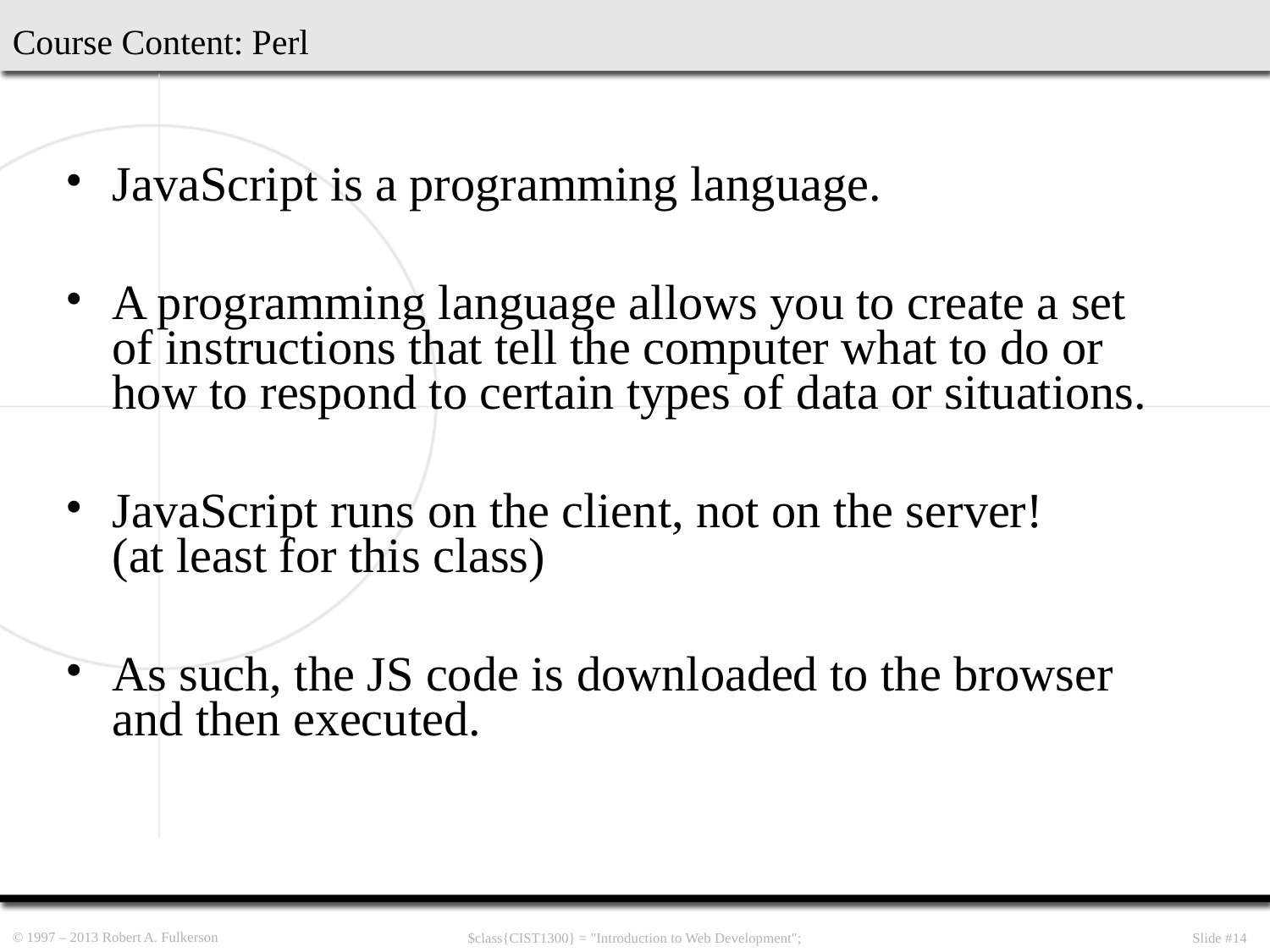

Course Content: Perl
JavaScript is a programming language.

A programming language allows you to create a set of instructions that tell the computer what to do or how to respond to certain types of data or situations.

JavaScript runs on the client, not on the server!
(at least for this class)

As such, the JS code is downloaded to the browser and then executed.